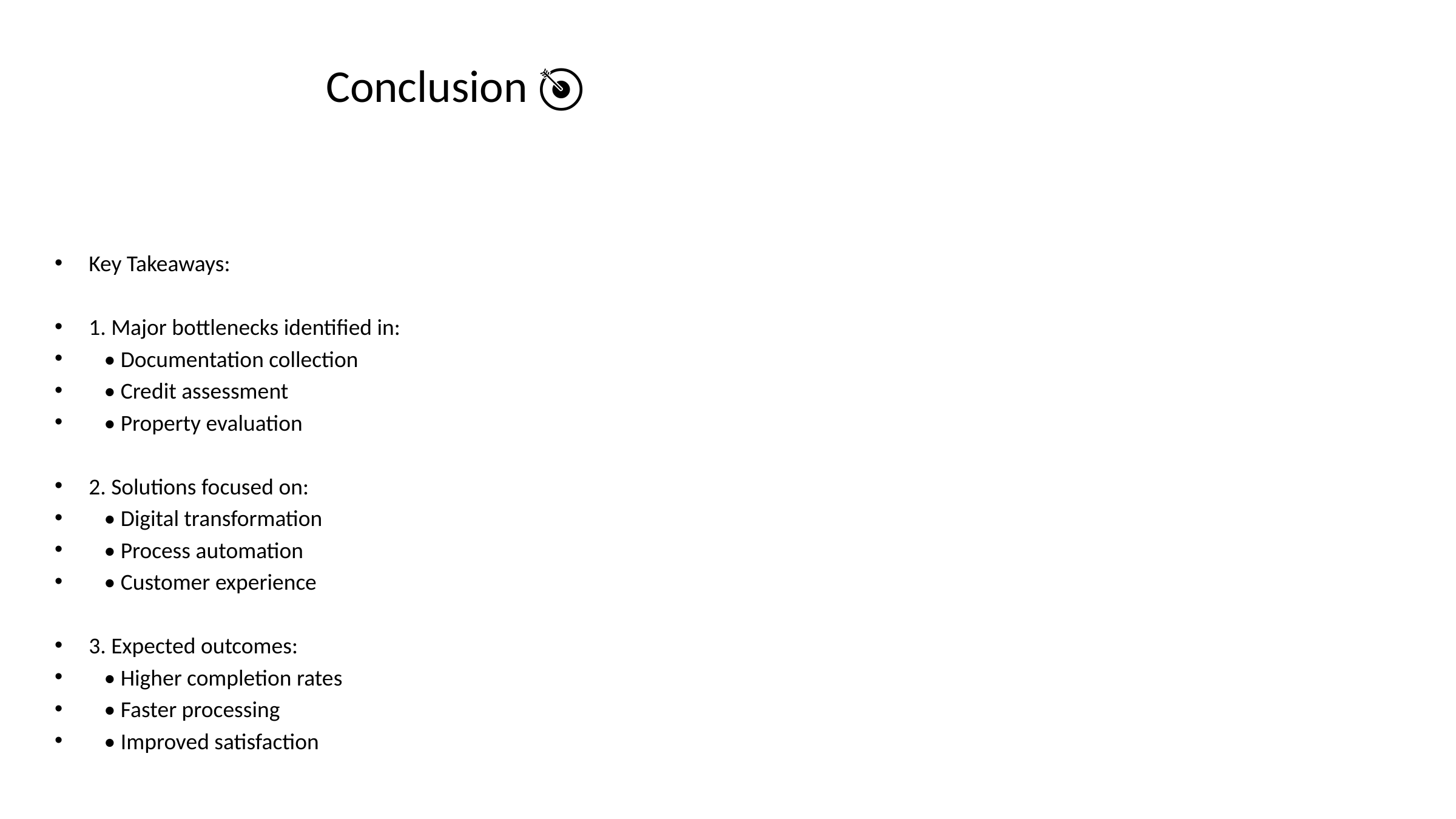

# Conclusion 🎯

Key Takeaways:

1. Major bottlenecks identified in:
   • Documentation collection
   • Credit assessment
   • Property evaluation

2. Solutions focused on:
   • Digital transformation
   • Process automation
   • Customer experience

3. Expected outcomes:
   • Higher completion rates
   • Faster processing
   • Improved satisfaction